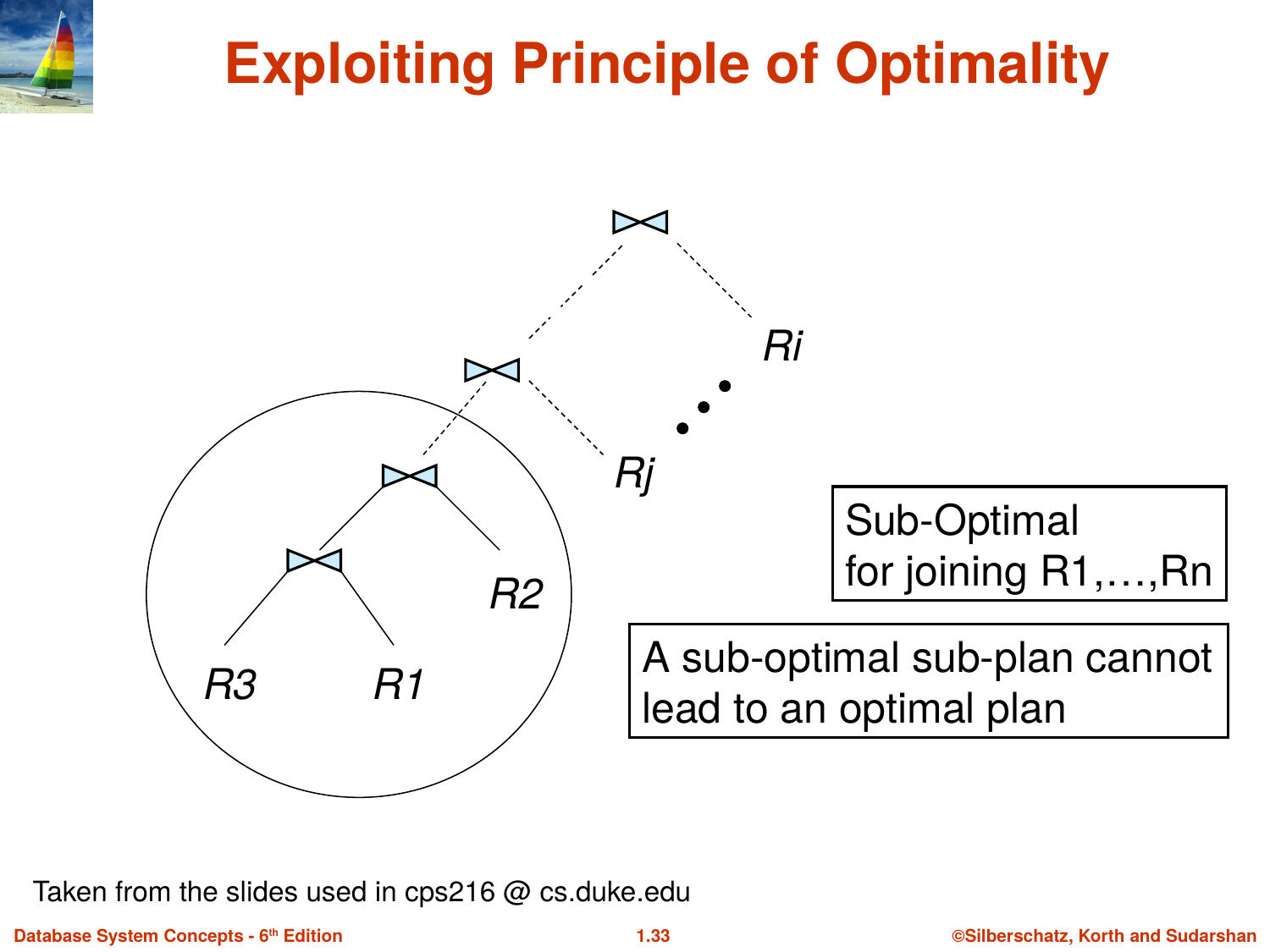

# Exploiting Principle of Optimality

Ri

Rj

Sub-Optimal
for joining R1,…,Rn

R2

A sub-optimal sub-plan cannot lead to an optimal plan
R3
R1
Taken from the slides used in cps216 @ cs.duke.edu